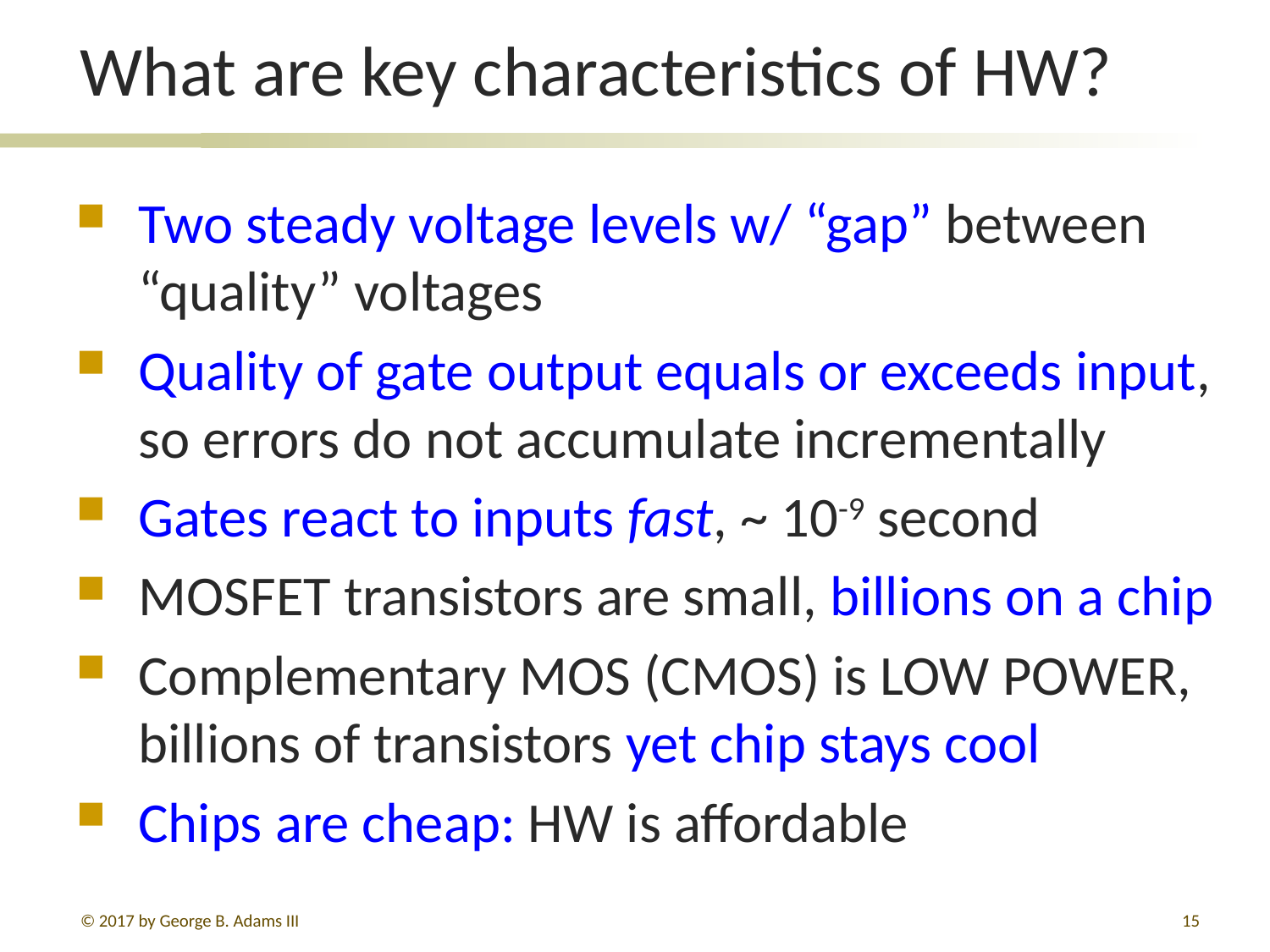

# What are key characteristics of HW?
Two steady voltage levels w/ “gap” between “quality” voltages
Quality of gate output equals or exceeds input, so errors do not accumulate incrementally
Gates react to inputs fast, ~ 10-9 second
MOSFET transistors are small, billions on a chip
Complementary MOS (CMOS) is LOW POWER, billions of transistors yet chip stays cool
Chips are cheap: HW is affordable
© 2017 by George B. Adams III
15